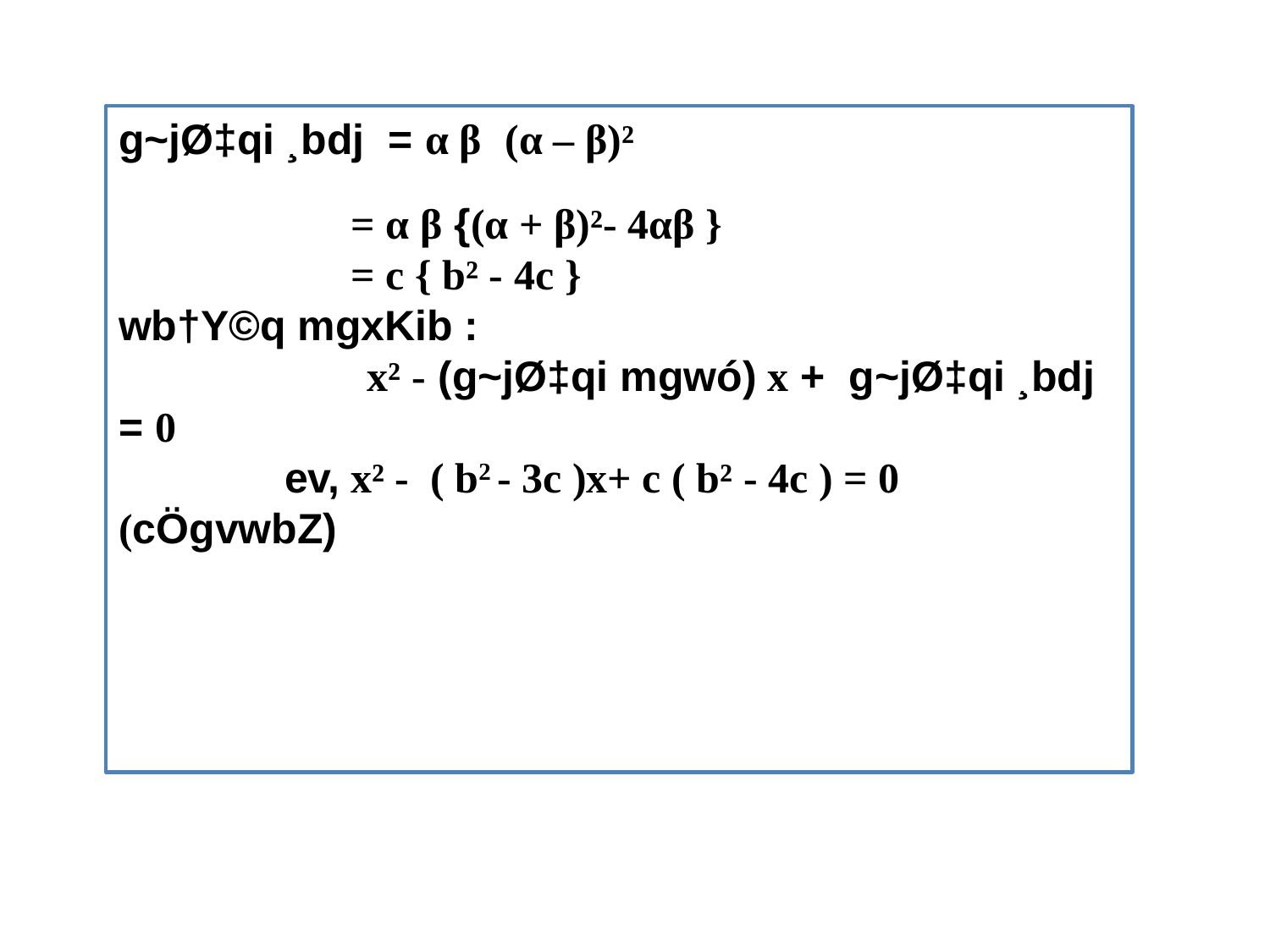

g~jØ‡qi ¸bdj  = α β  (α – β)²

                      = α β {(α + β)²- 4αβ }
                   = c { b² - 4c }
wb†Y©q mgxKib :
                     x² - (g~jØ‡qi mgwó) x +  g~jØ‡qi ¸bdj = 0
              ev, x² -  ( b2 - 3c )x+ c ( b² - 4c ) = 0 (cÖgvwbZ)